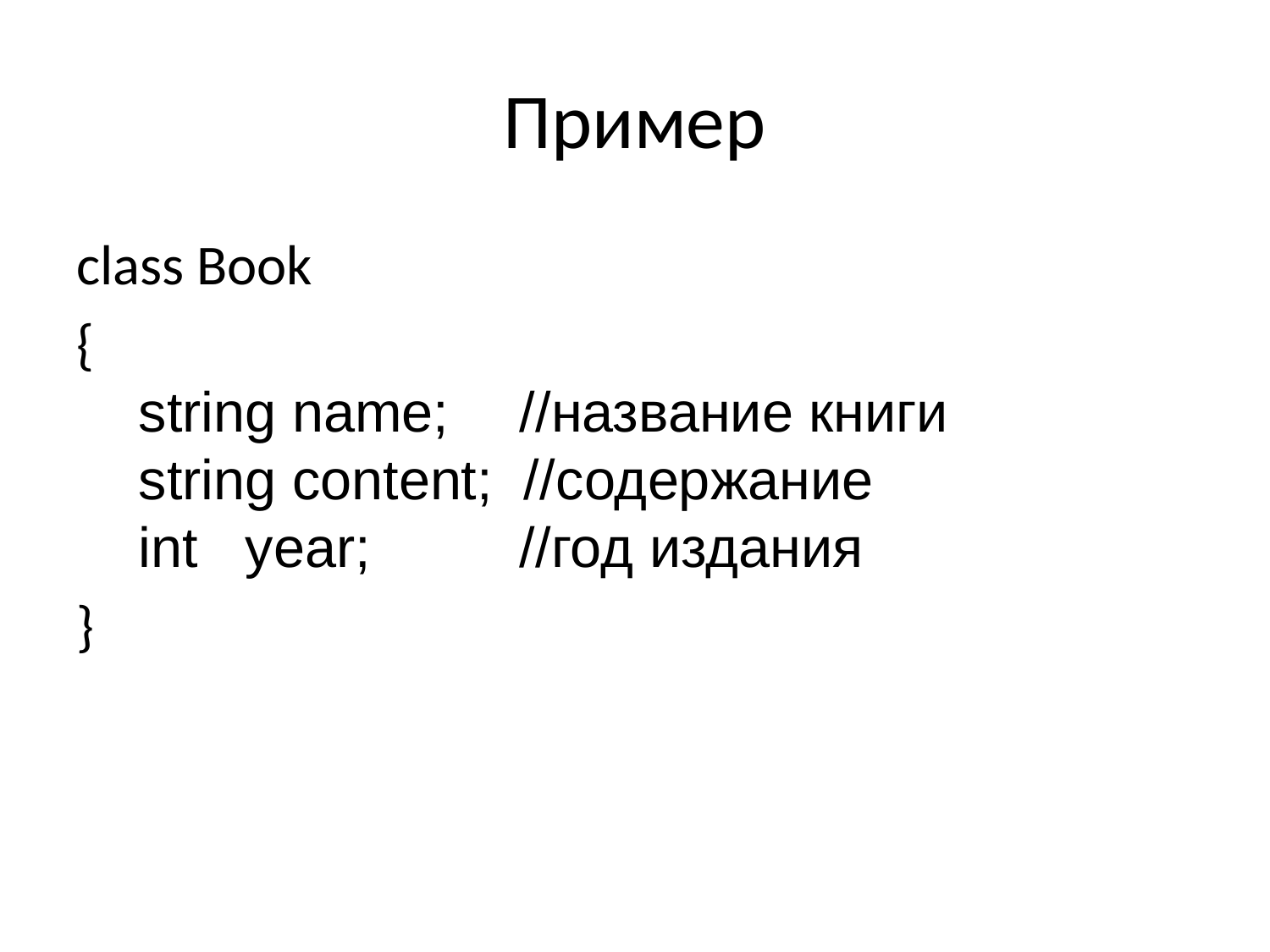

# Пример
class Book
{
    string name;	    //название книги
    string content;  //содержание
    int   year;	    //год издания
}